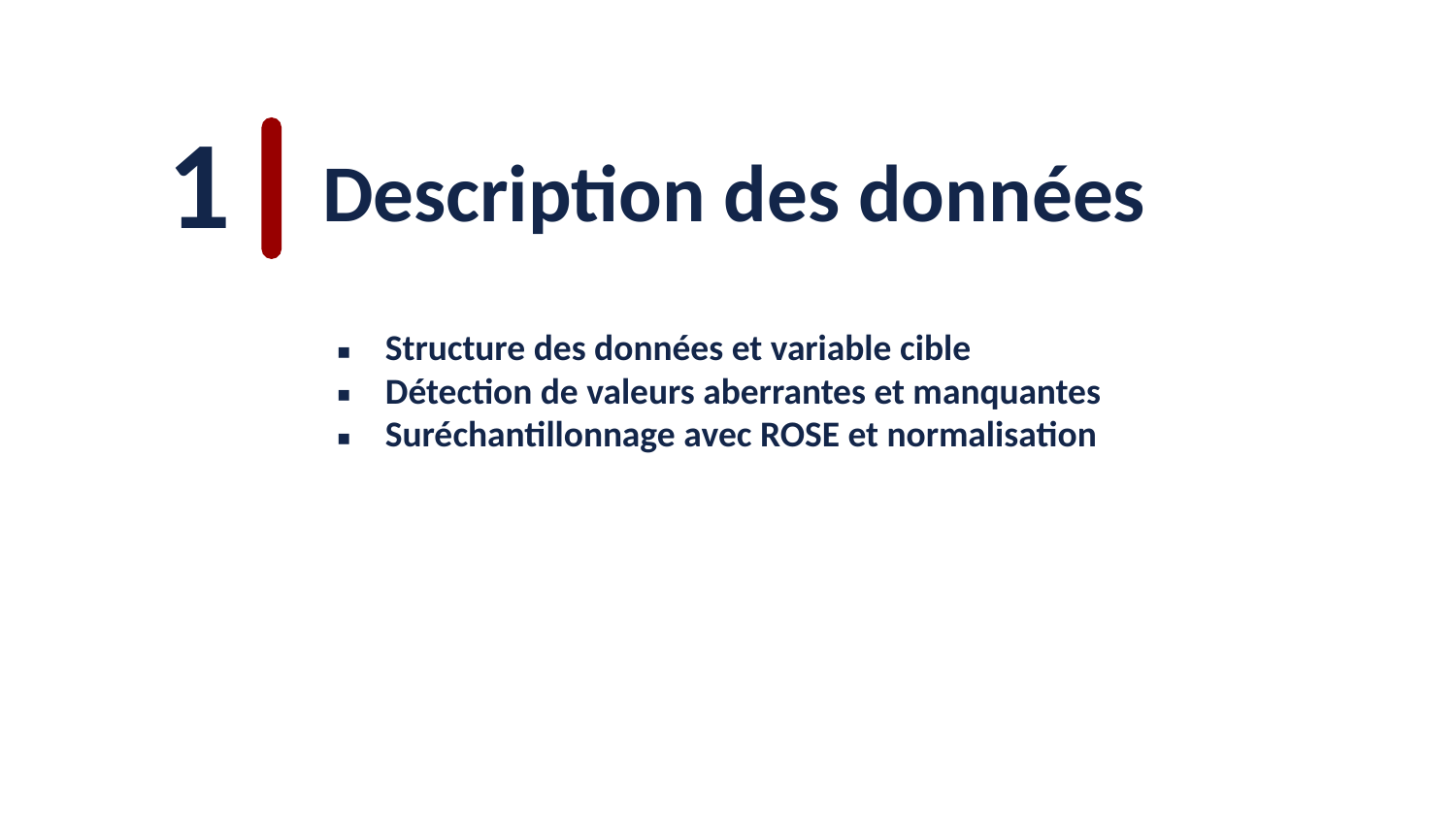

1
Description des données
Structure des données et variable cible
Détection de valeurs aberrantes et manquantes
Suréchantillonnage avec ROSE et normalisation